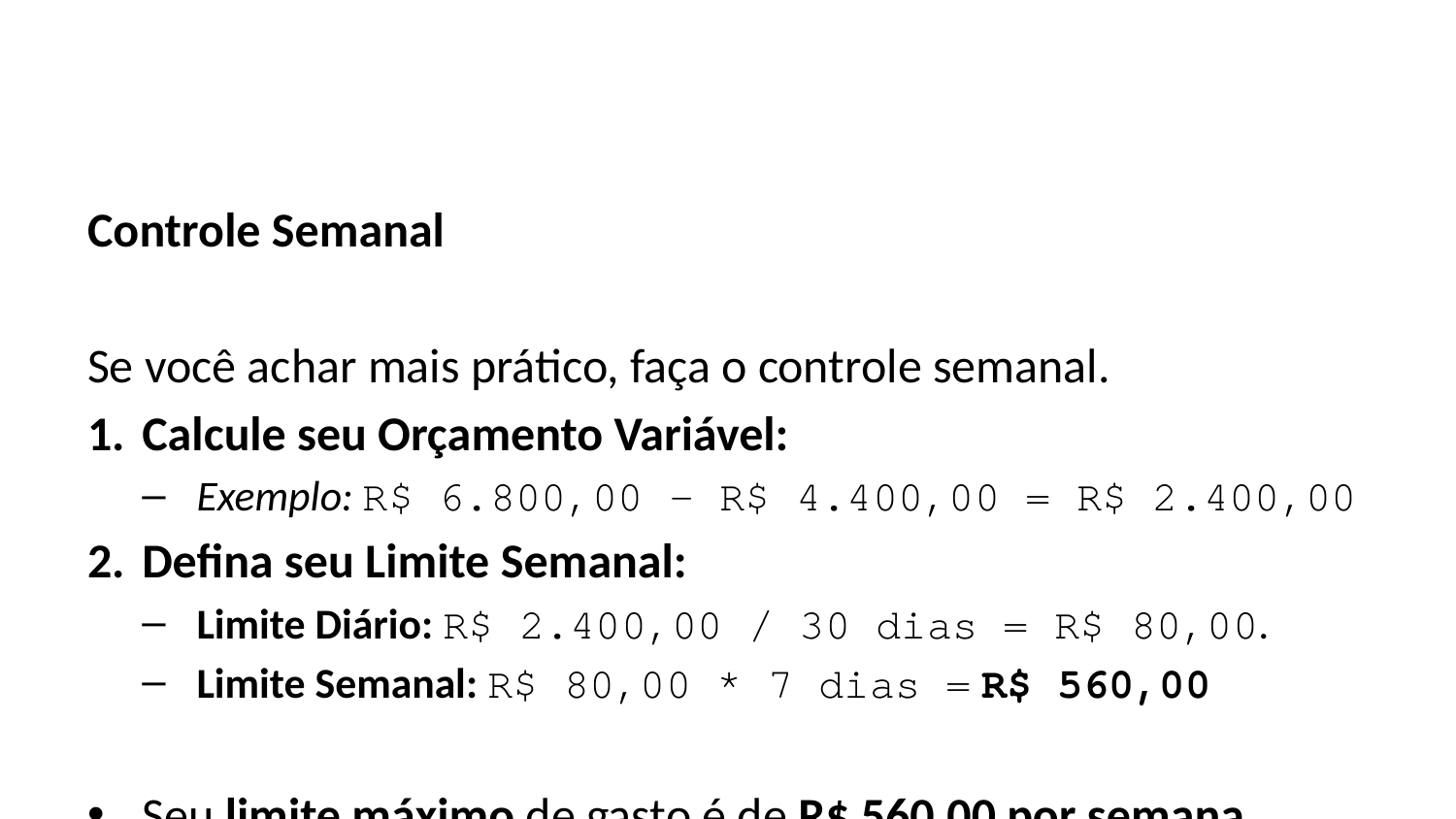

Controle Semanal

Se você achar mais prático, faça o controle semanal.
Calcule seu Orçamento Variável:
Exemplo: R$ 6.800,00 - R$ 4.400,00 = R$ 2.400,00
Defina seu Limite Semanal:
Limite Diário: R$ 2.400,00 / 30 dias = R$ 80,00.
Limite Semanal: R$ 80,00 * 7 dias = R$ 560,00

Seu limite máximo de gasto é de R$ 560,00 por semana.